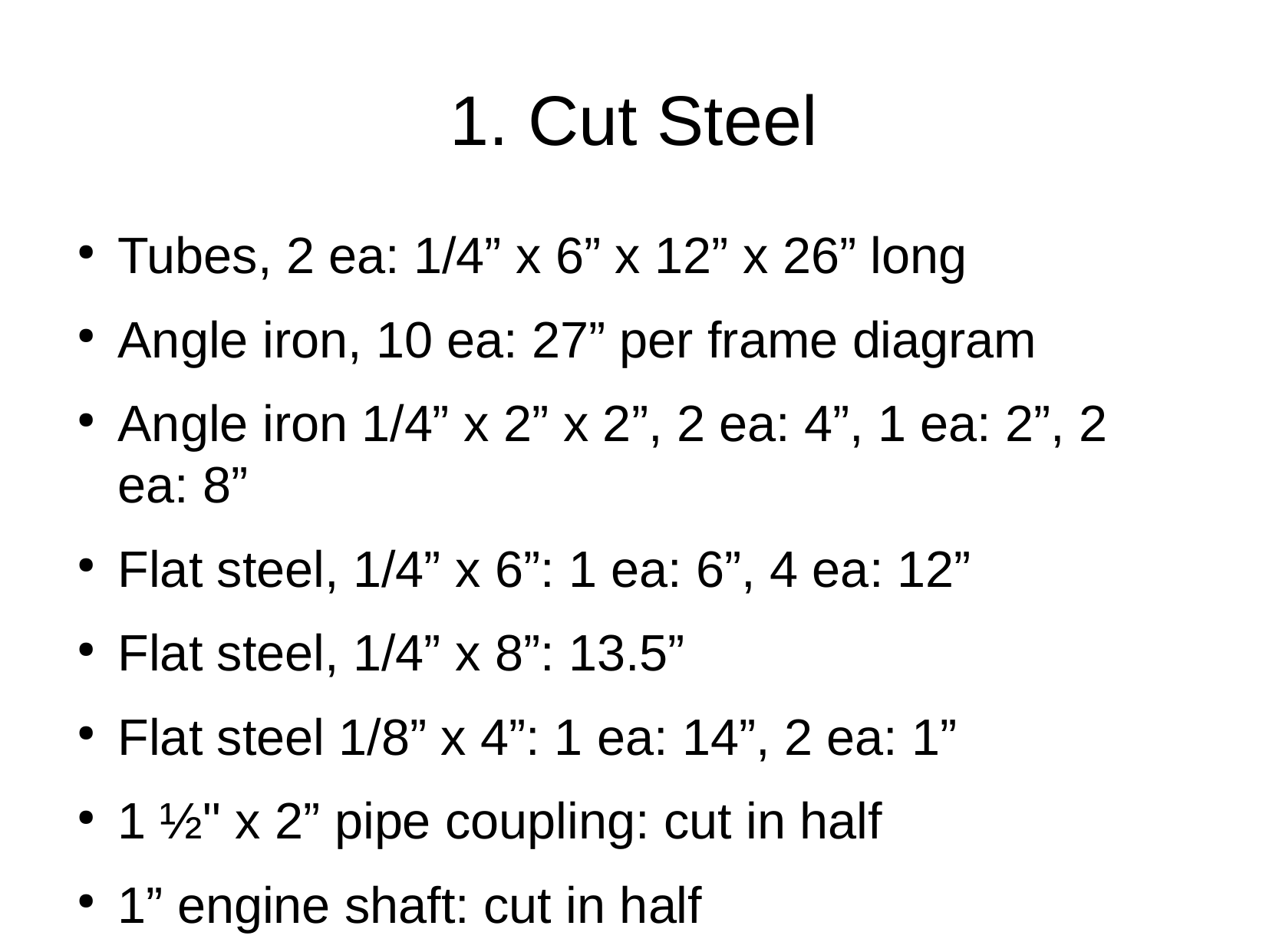

1. Cut Steel
Tubes, 2 ea: 1/4” x 6” x 12” x 26” long
Angle iron, 10 ea: 27” per frame diagram
Angle iron 1/4” x 2” x 2”, 2 ea: 4”, 1 ea: 2”, 2 ea: 8”
Flat steel, 1/4” x 6”: 1 ea: 6”, 4 ea: 12”
Flat steel, 1/4” x 8”: 13.5”
Flat steel 1/8” x 4”: 1 ea: 14”, 2 ea: 1”
1 ½" x 2” pipe coupling: cut in half
1” engine shaft: cut in half
3/4” 11 tooth spline shaft: cut in half